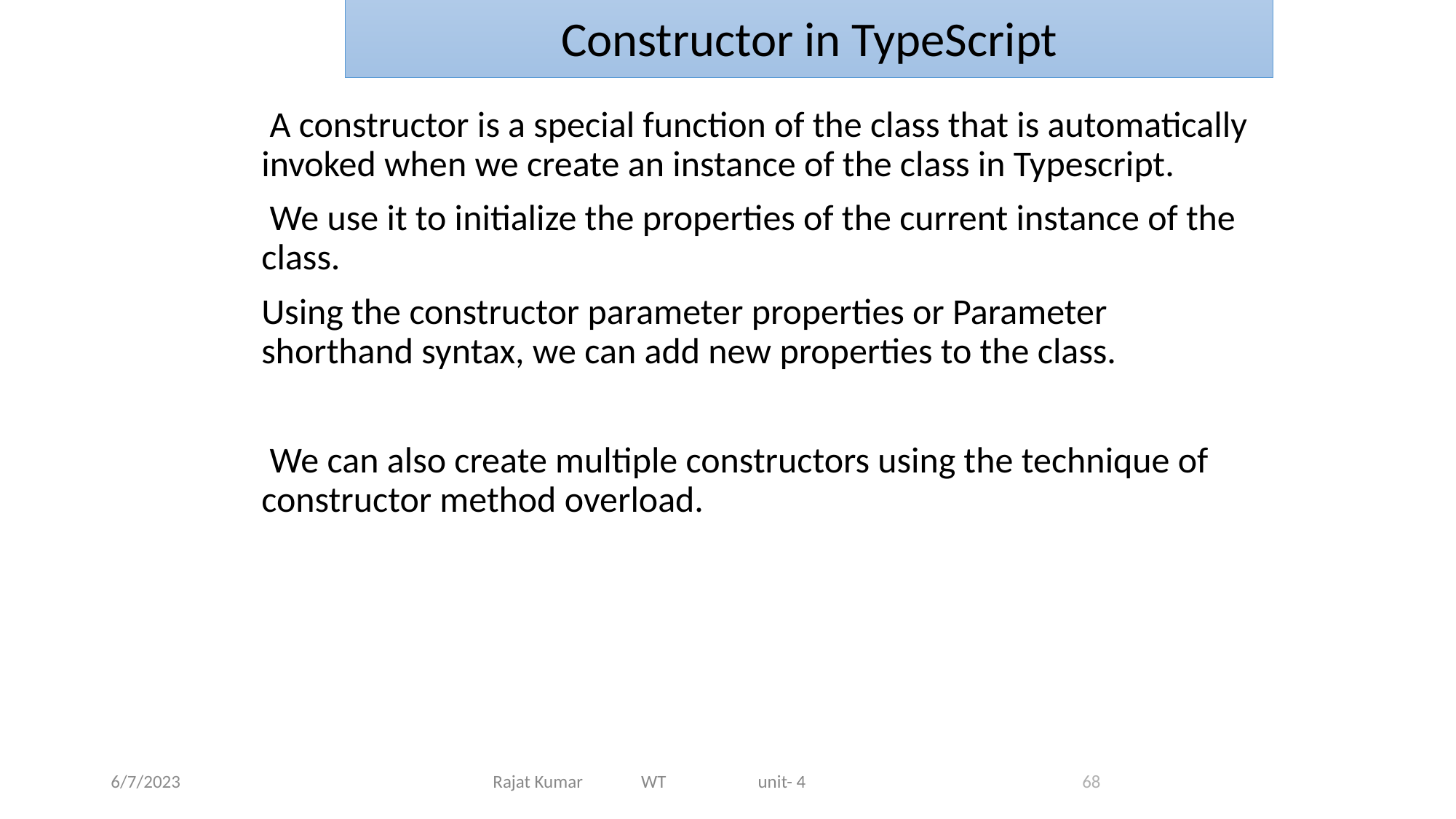

Constructor in TypeScript
 A constructor is a special function of the class that is automatically invoked when we create an instance of the class in Typescript.
 We use it to initialize the properties of the current instance of the class.
Using the constructor parameter properties or Parameter shorthand syntax, we can add new properties to the class.

 We can also create multiple constructors using the technique of constructor method overload.
6/7/2023
Rajat Kumar              WT                      unit- 4
68